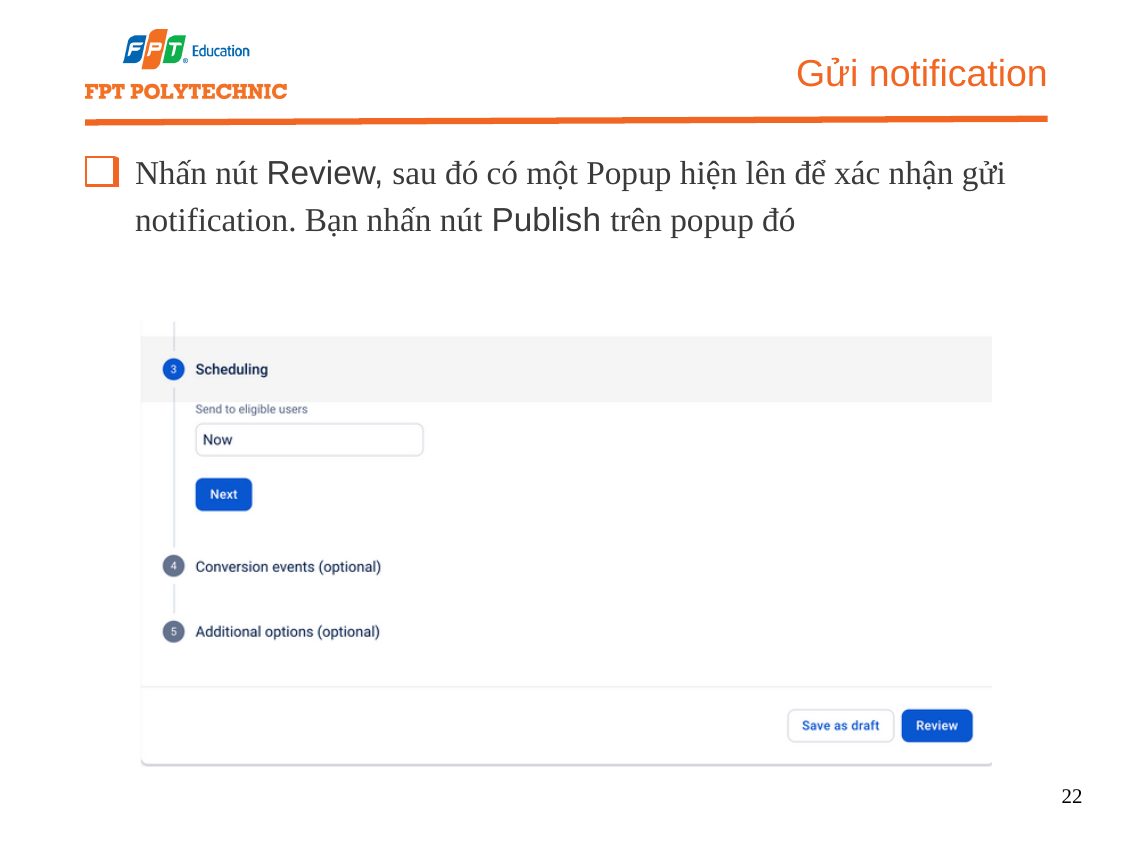

Gửi notification

Nhấn nút Review, sau đó có một Popup hiện lên để xác nhận gửi notification. Bạn nhấn nút Publish trên popup đó

22